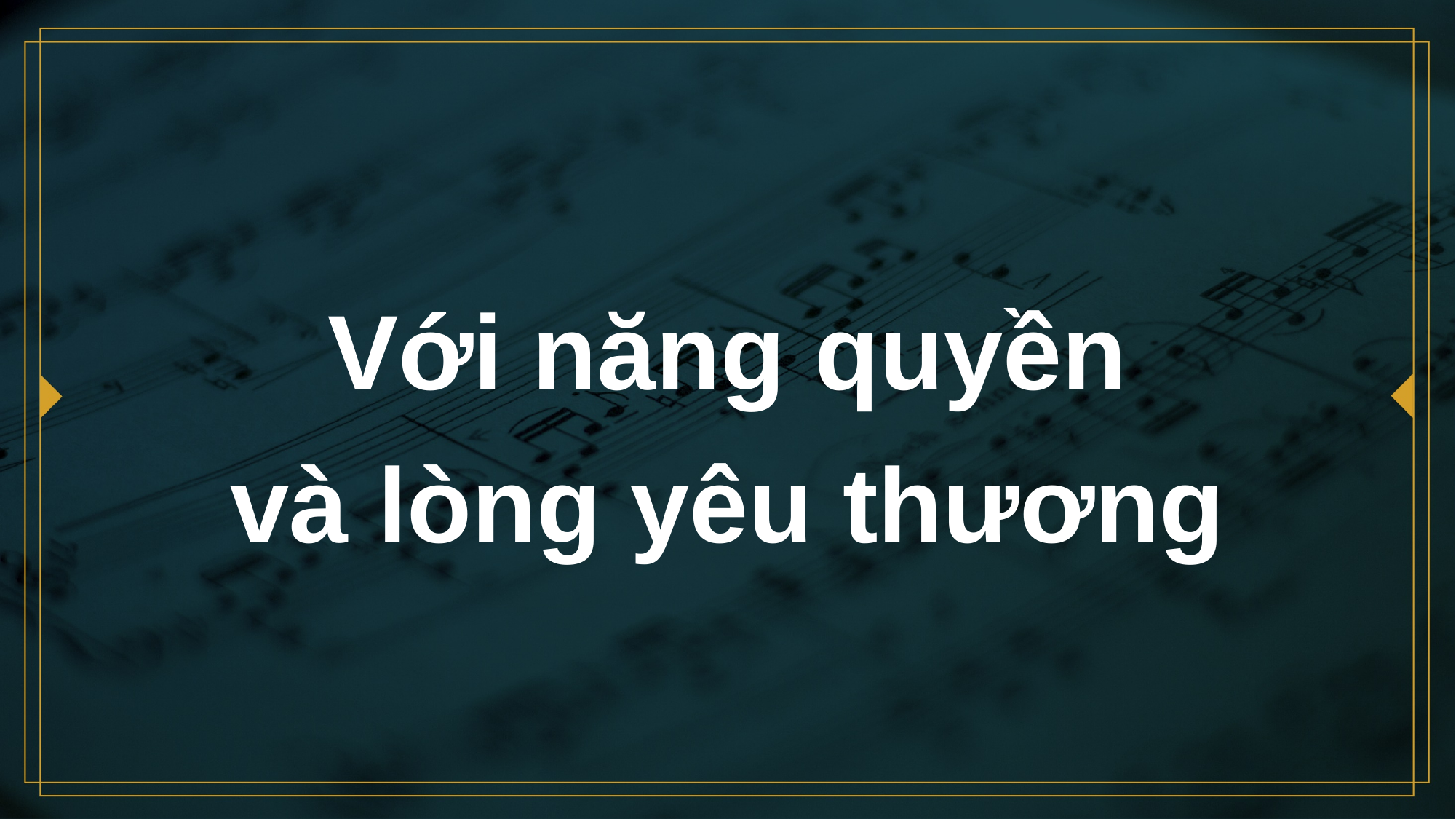

# Với năng quyền và lòng yêu thương